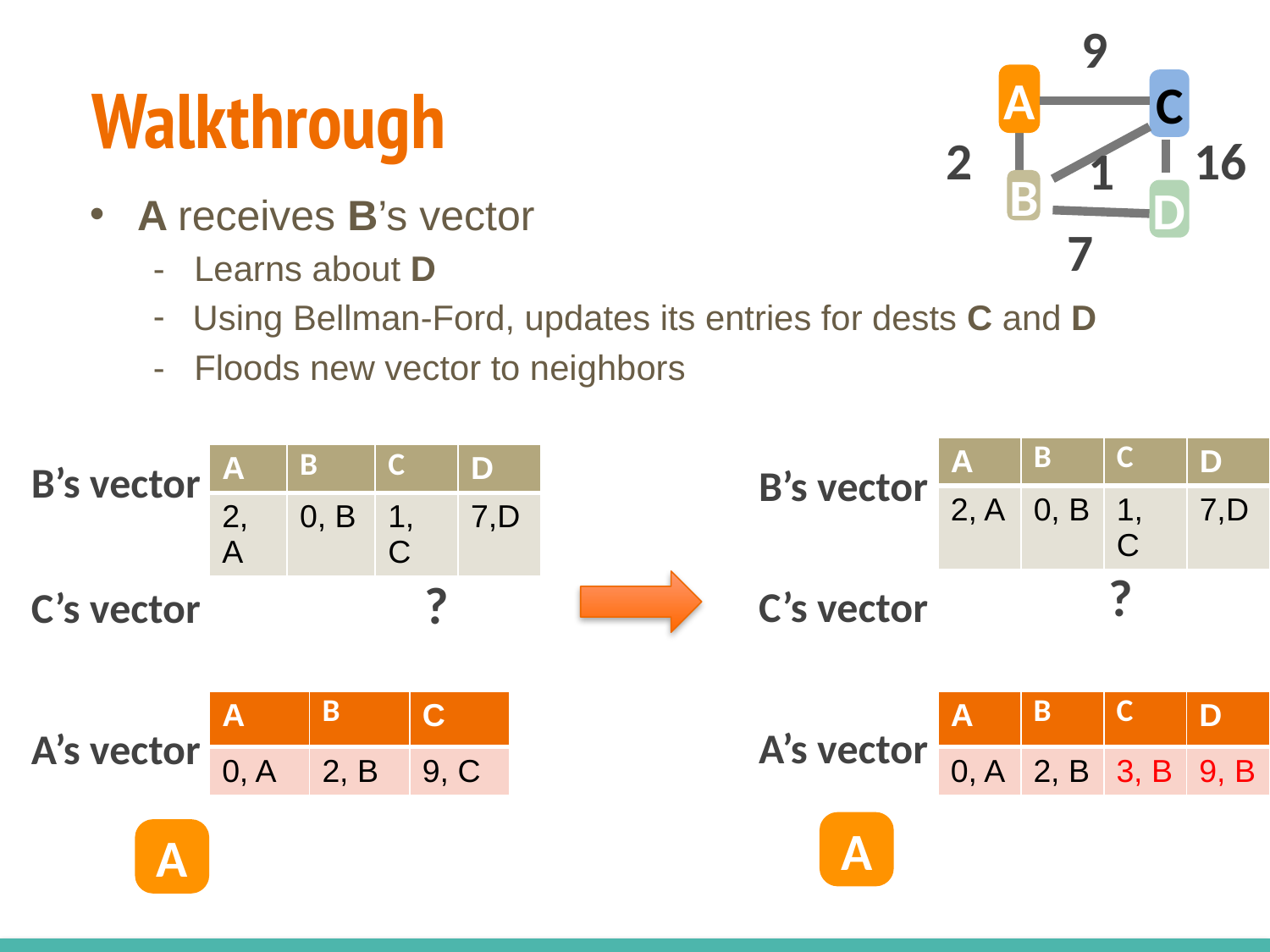

9
# Walkthrough
A
C
16
2
1
B
D
A receives B’s vector
-   Learns about D
Using Bellman-Ford, updates its entries for dests C and D
-   Floods new vector to neighbors
7
| A | B | C | D |
| --- | --- | --- | --- |
| 2, A | 0, B | 1, C | 7,D |
| A | B | C | D |
| --- | --- | --- | --- |
| 2, A | 0, B | 1, C | 7,D |
B’s vector
B’s vector
?
?

C’s vector
C’s vector
| A | B | C |
| --- | --- | --- |
| 0, A | 2, B | 9, C |
| A | B | C | D |
| --- | --- | --- | --- |
| 0, A | 2, B | 3, B | 9, B |
A’s vector
A’s vector
A
A